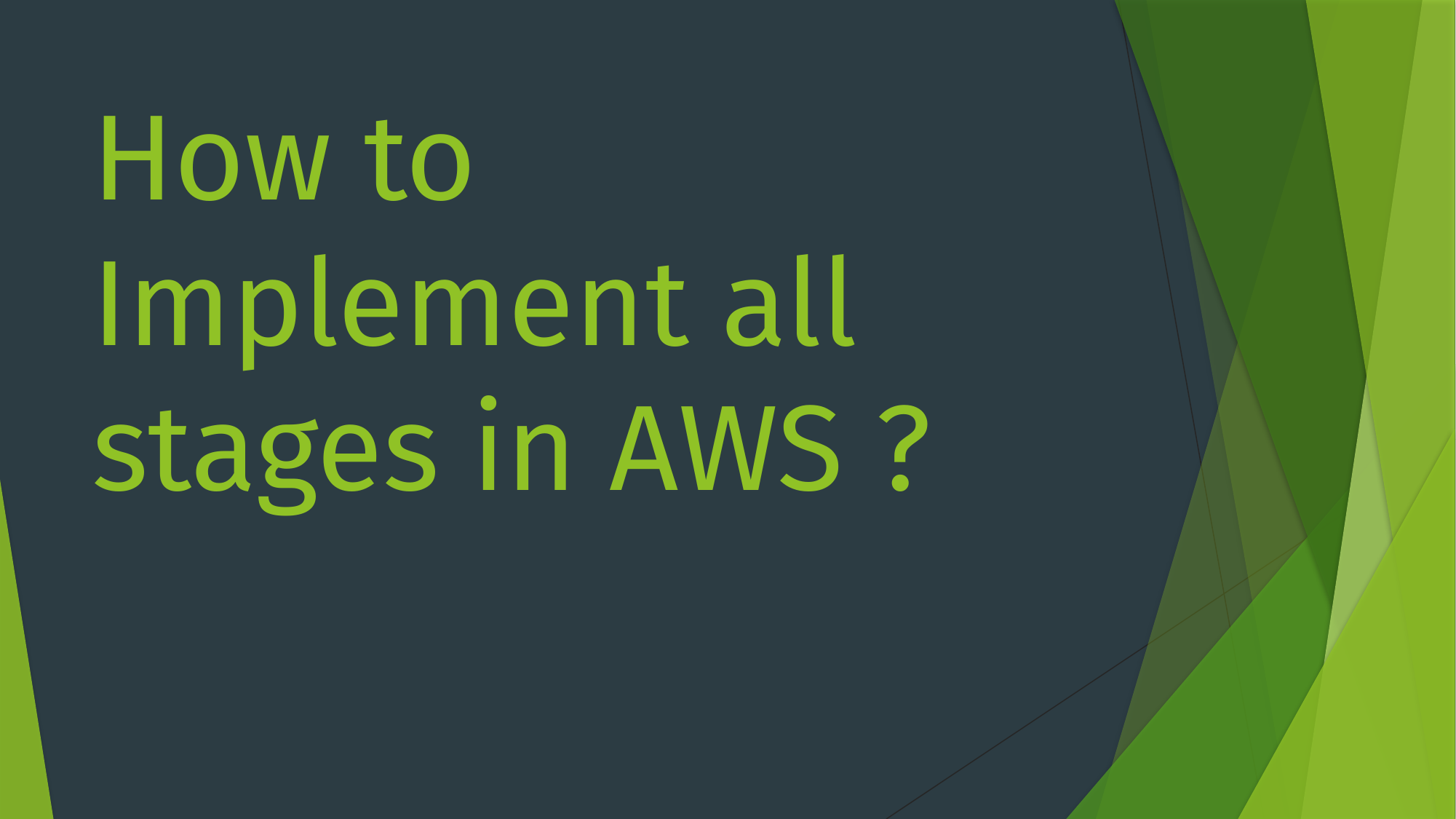

# How to Implement all stages in AWS ?